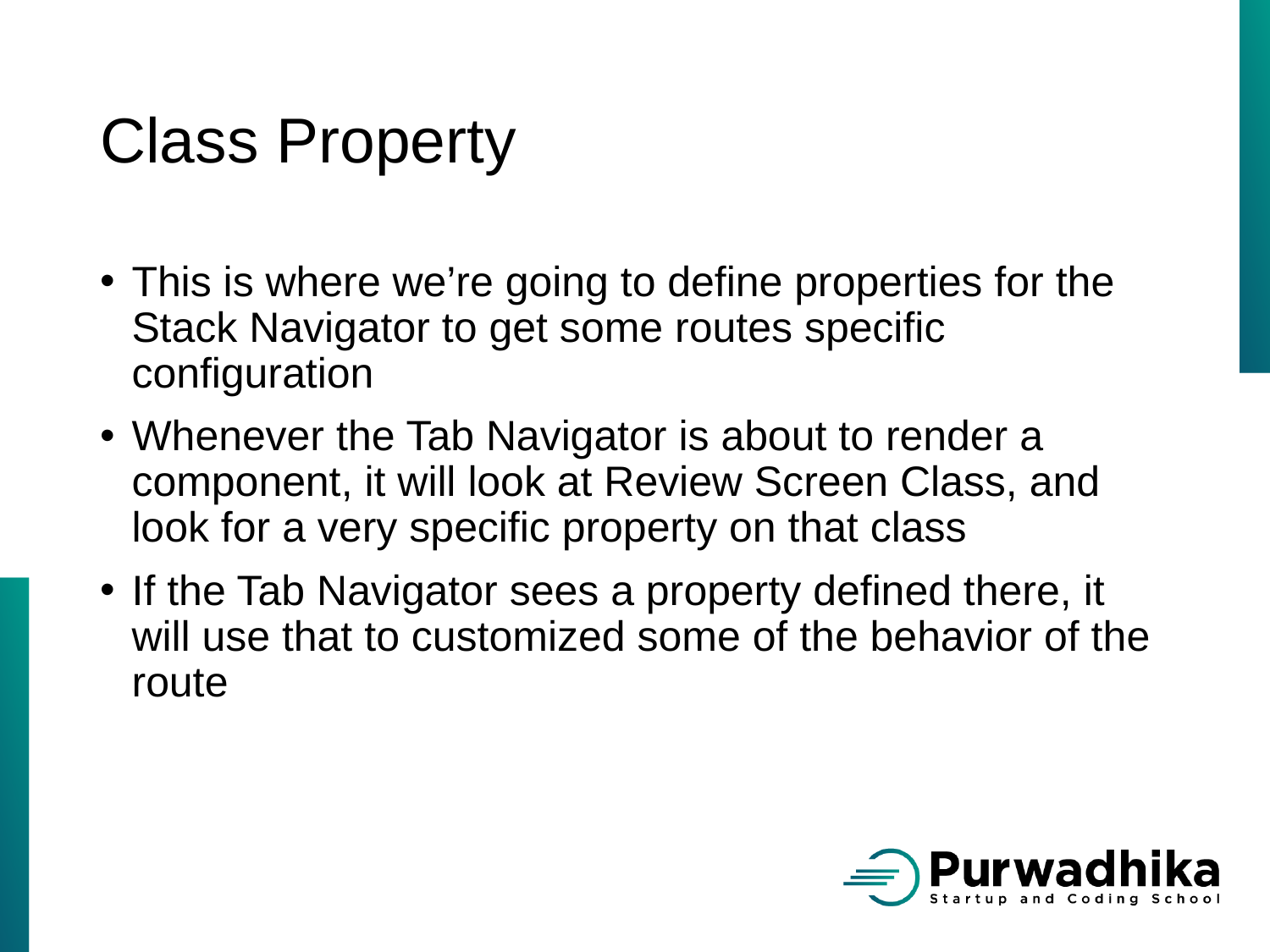

# Class Property
This is where we’re going to define properties for the Stack Navigator to get some routes specific configuration
Whenever the Tab Navigator is about to render a component, it will look at Review Screen Class, and look for a very specific property on that class
If the Tab Navigator sees a property defined there, it will use that to customized some of the behavior of the route